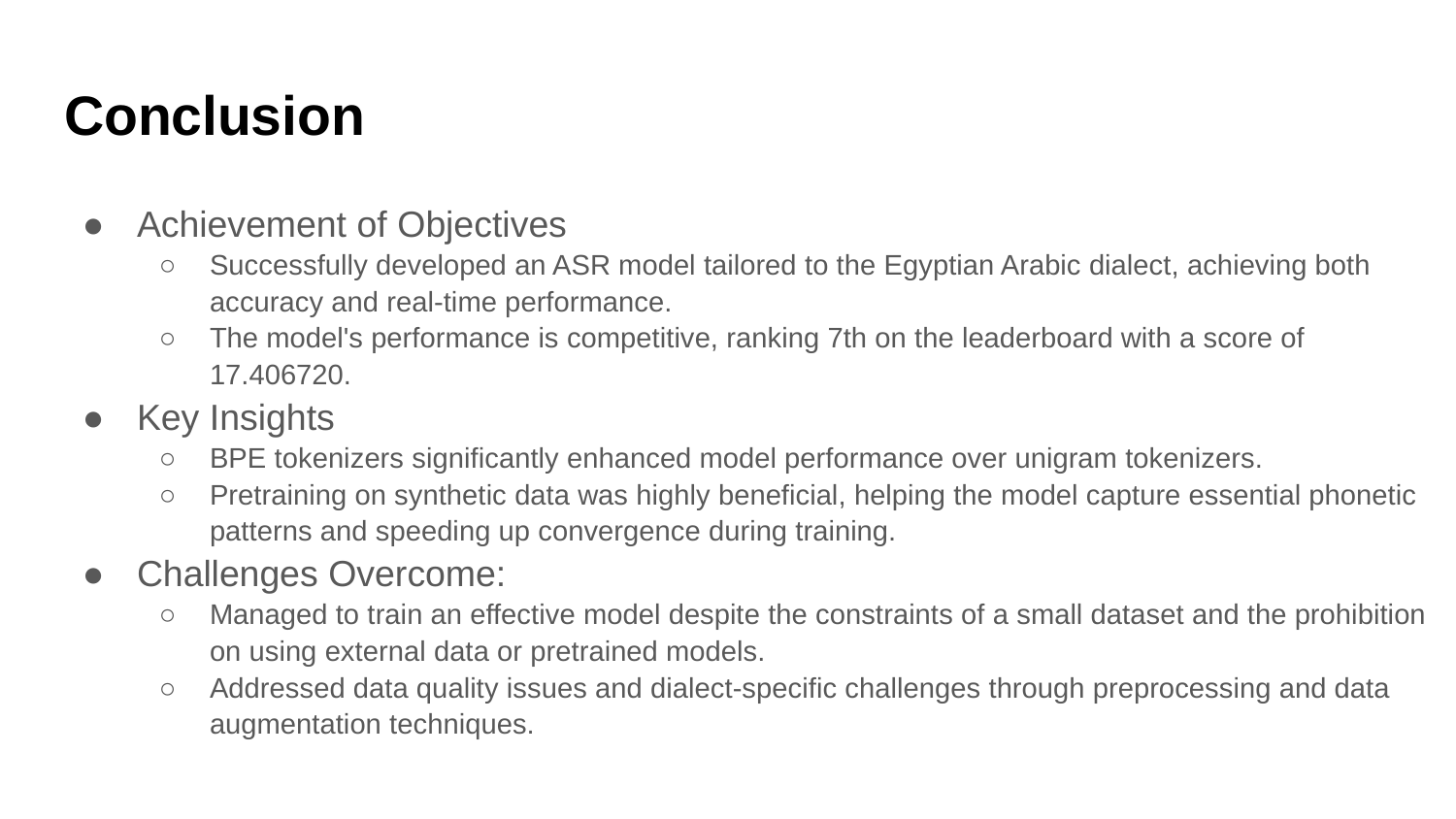

# Conclusion
Achievement of Objectives
Successfully developed an ASR model tailored to the Egyptian Arabic dialect, achieving both accuracy and real-time performance.
The model's performance is competitive, ranking 7th on the leaderboard with a score of 17.406720.
Key Insights
BPE tokenizers significantly enhanced model performance over unigram tokenizers.
Pretraining on synthetic data was highly beneficial, helping the model capture essential phonetic patterns and speeding up convergence during training.
Challenges Overcome:
Managed to train an effective model despite the constraints of a small dataset and the prohibition on using external data or pretrained models.
Addressed data quality issues and dialect-specific challenges through preprocessing and data augmentation techniques.